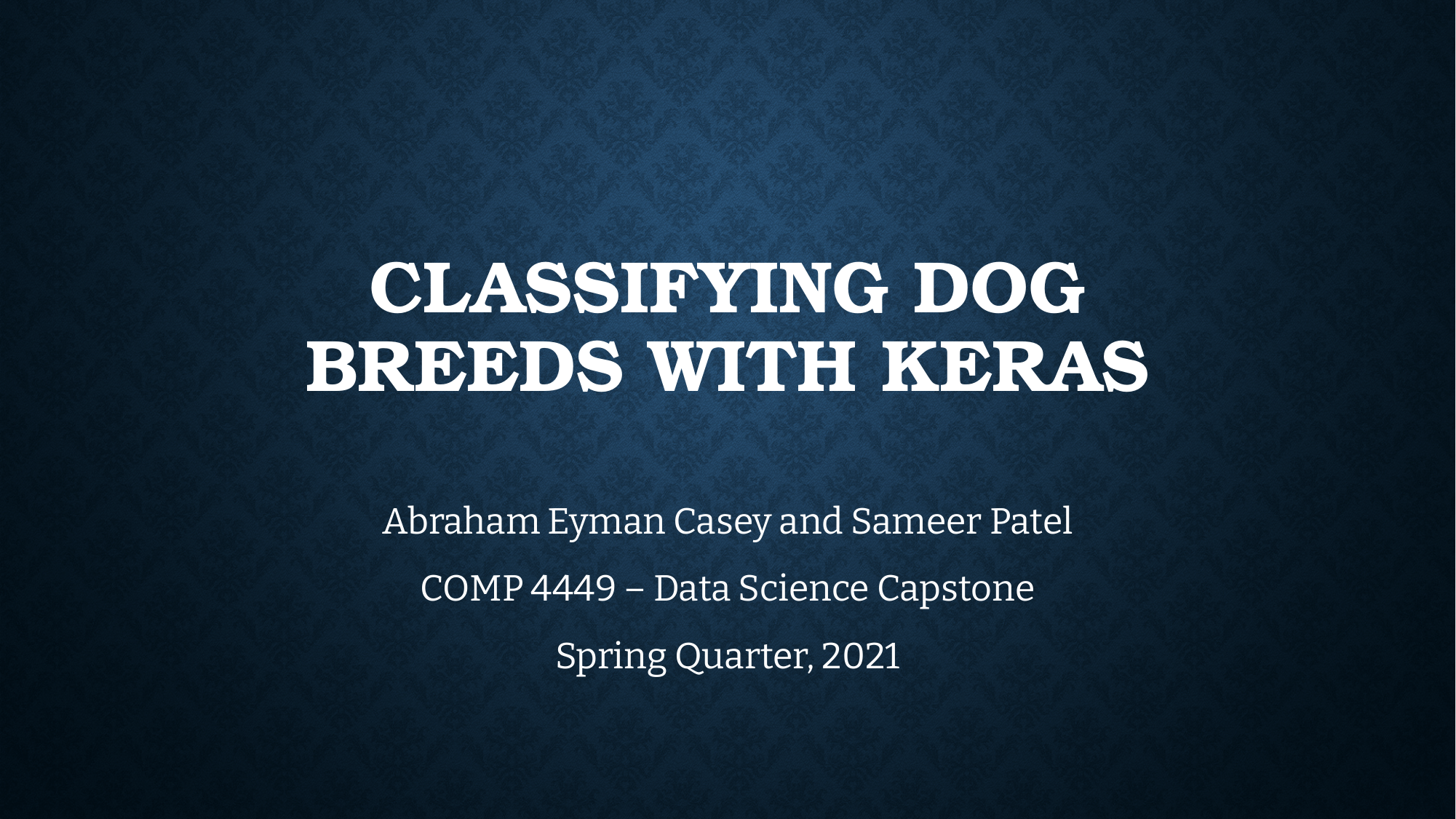

# Classifying Dog Breeds with Keras
Abraham Eyman Casey and Sameer Patel
COMP 4449 – Data Science Capstone
Spring Quarter, 2021